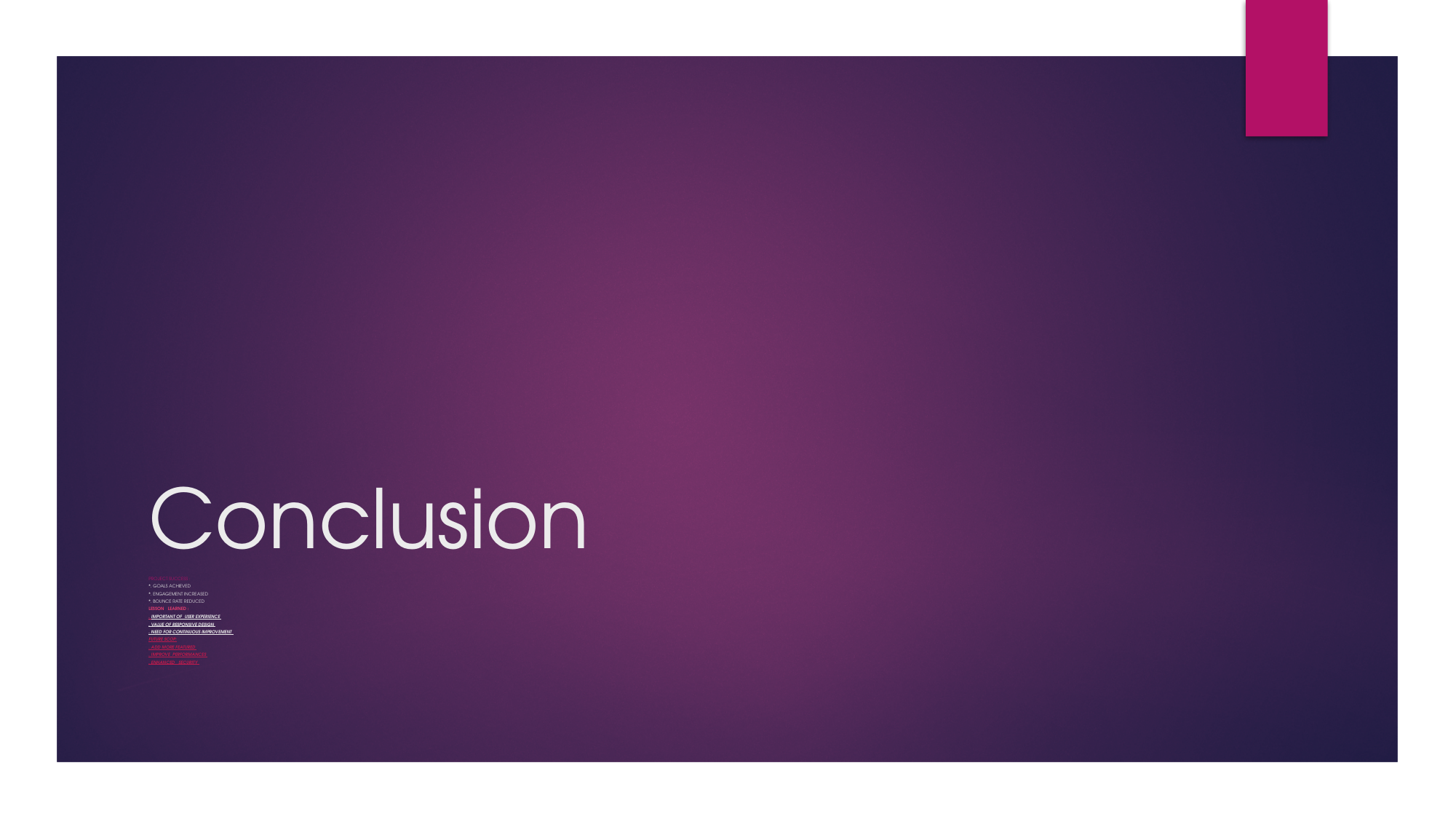

# Conclusion
Project success :
*. Goals achieved
*. Engagement increased
*. Bounce rate reduced
Lesson   learned :
. Important of  user experience
. Value of responsive design
. Need for continuous improvement
Future scop:
. Add more featured
. Improve  performances
. Enhanced   security